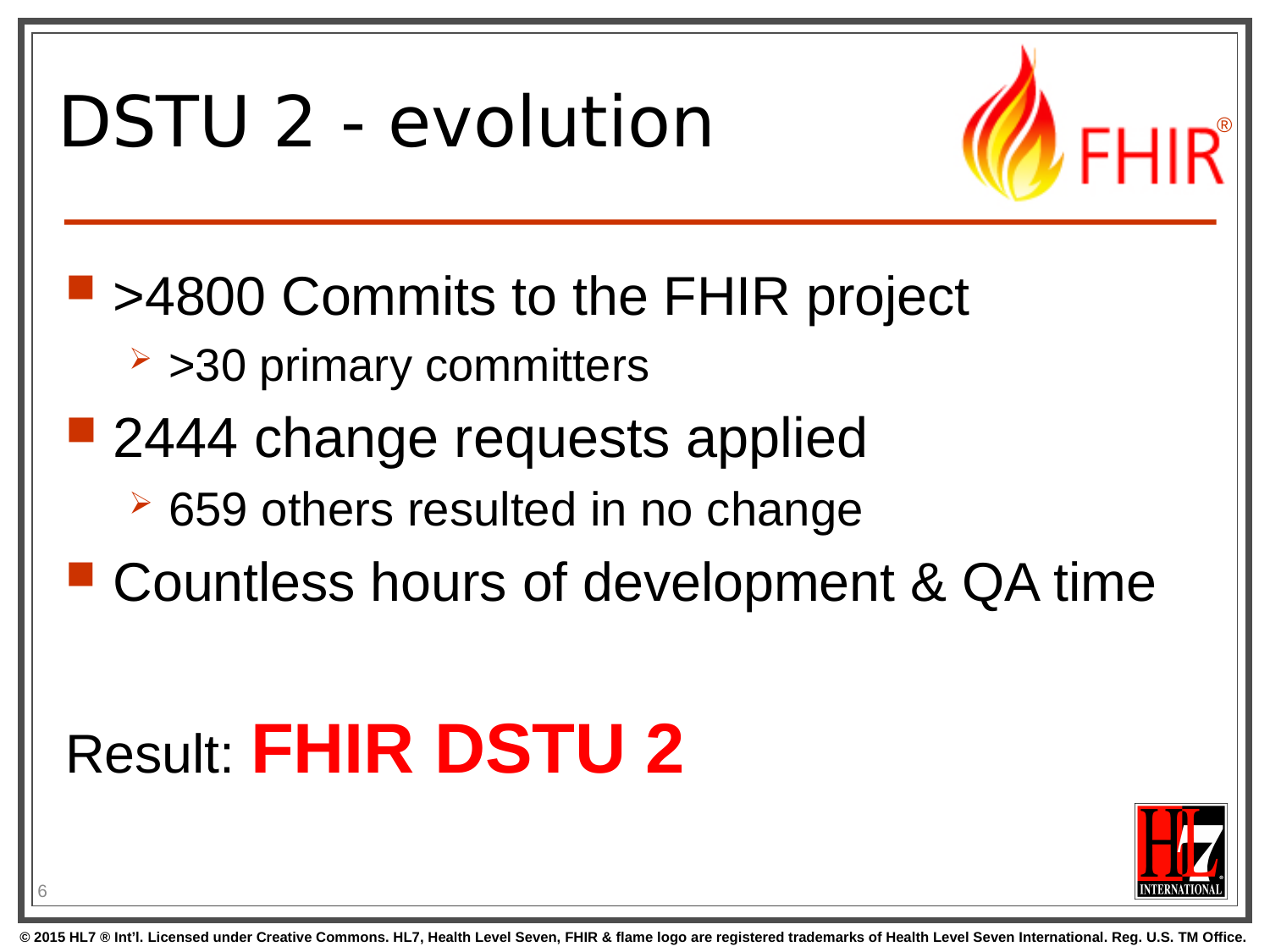

# DSTU 2 - evolution
>4800 Commits to the FHIR project
>30 primary committers
2444 change requests applied
659 others resulted in no change
Countless hours of development & QA time

Result: FHIR DSTU 2
6